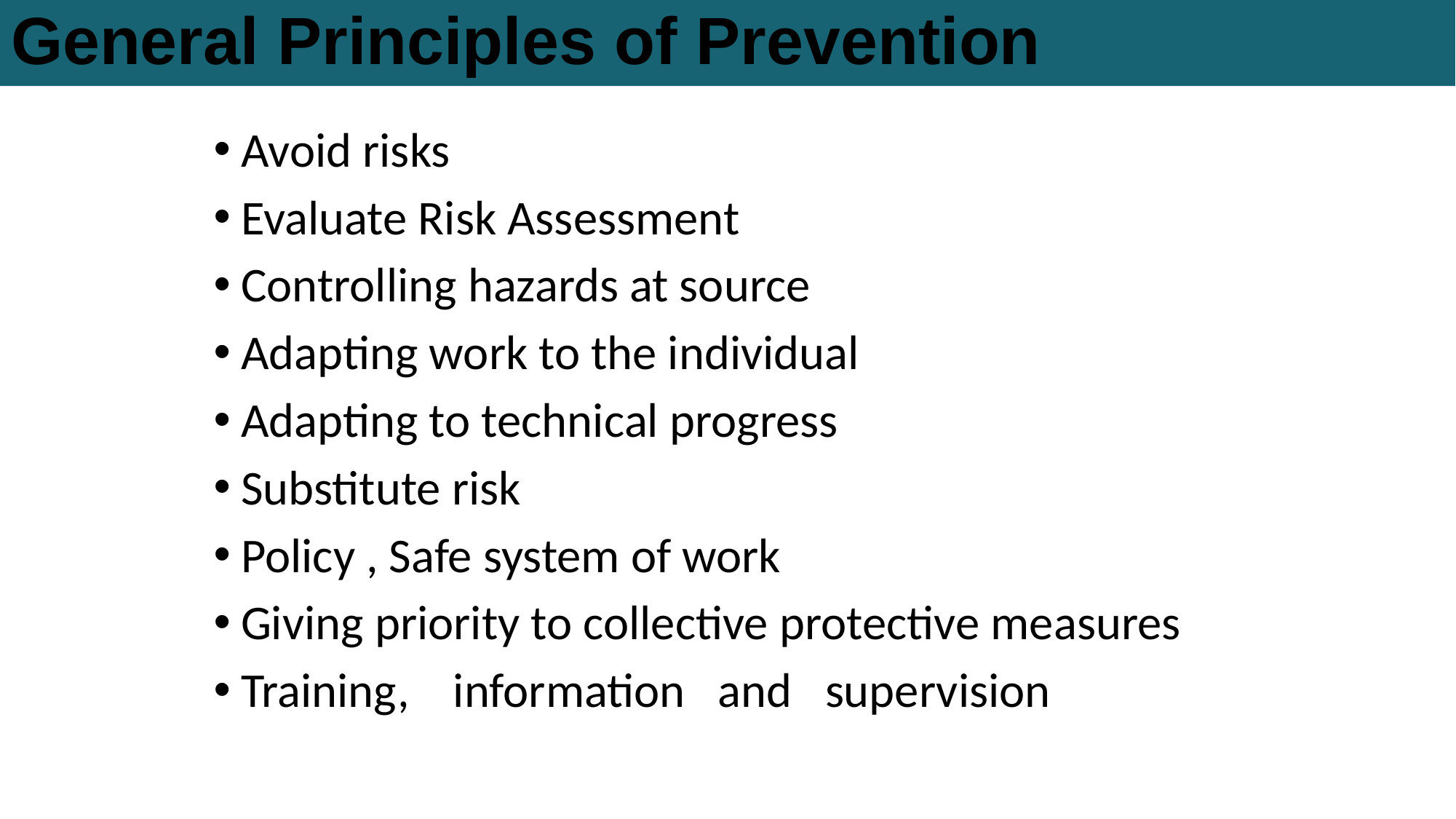

# General Principles of Prevention
Avoid risks
Evaluate Risk Assessment
Controlling hazards at source
Adapting work to the individual
Adapting to technical progress
Substitute risk
Policy , Safe system of work
Giving priority to collective protective measures
Training,    information   and   supervision